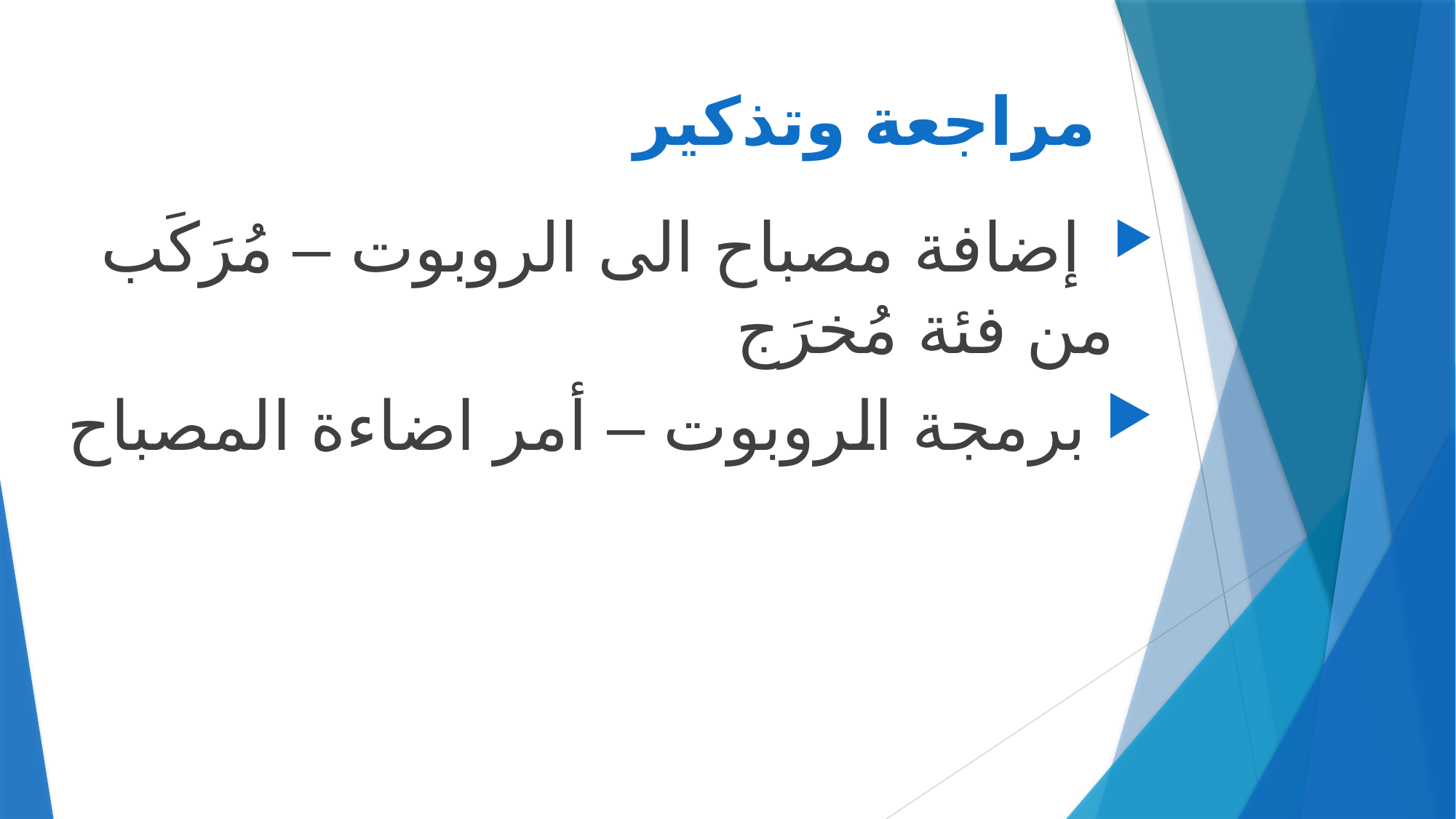

# مراجعة وتذكير
  إضافة مصباح الى الروبوت – مُرَكَب من فئة مُخرَج
 برمجة الروبوت – أمر اضاءة المصباح